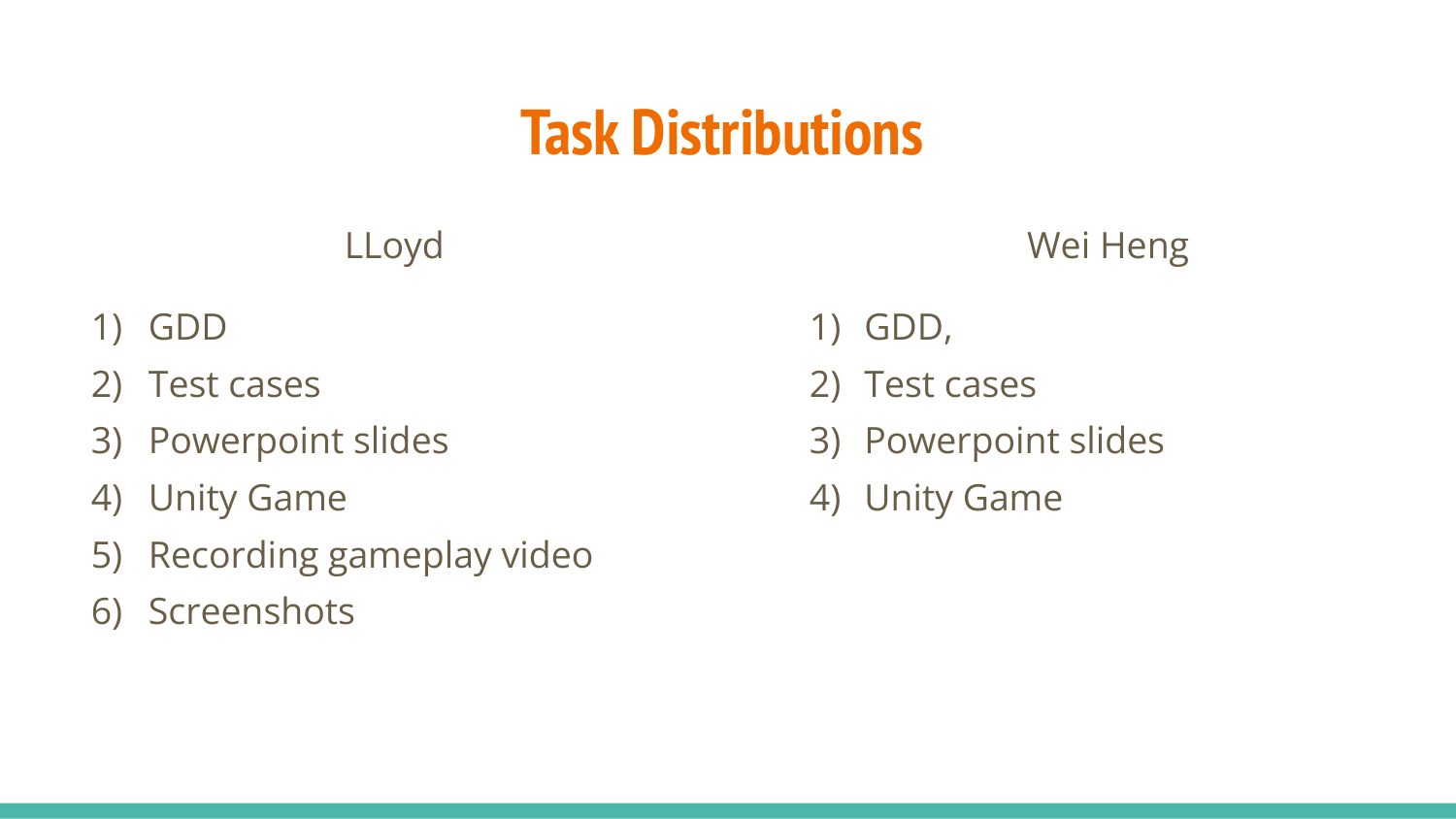

# Task Distributions
LLoyd
GDD
Test cases
Powerpoint slides
Unity Game
Recording gameplay video
Screenshots

Wei Heng
GDD,
Test cases
Powerpoint slides
Unity Game